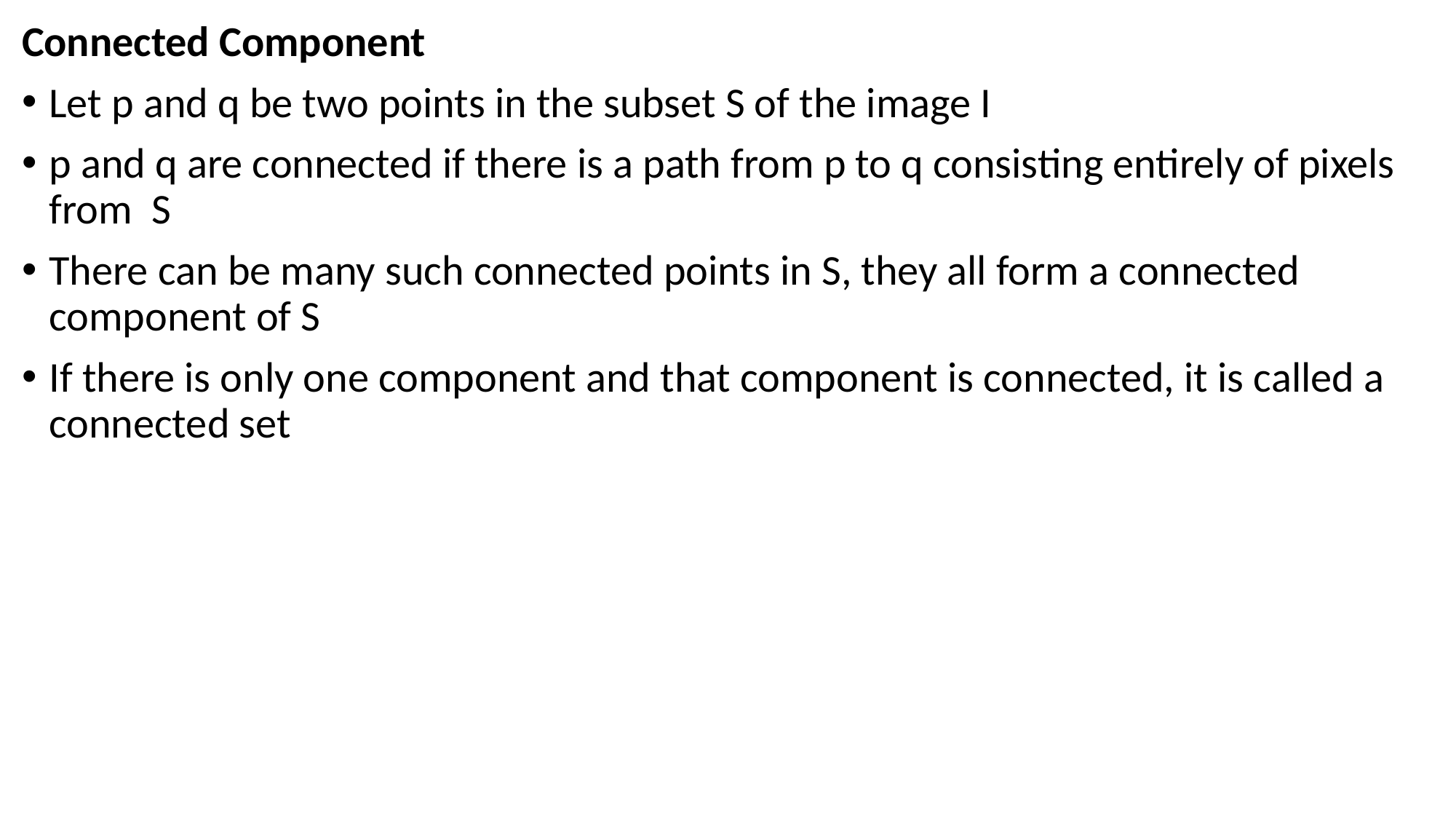

Connected Component
Let p and q be two points in the subset S of the image I
p and q are connected if there is a path from p to q consisting entirely of pixels from  S
There can be many such connected points in S, they all form a connected component of S
If there is only one component and that component is connected, it is called a connected set